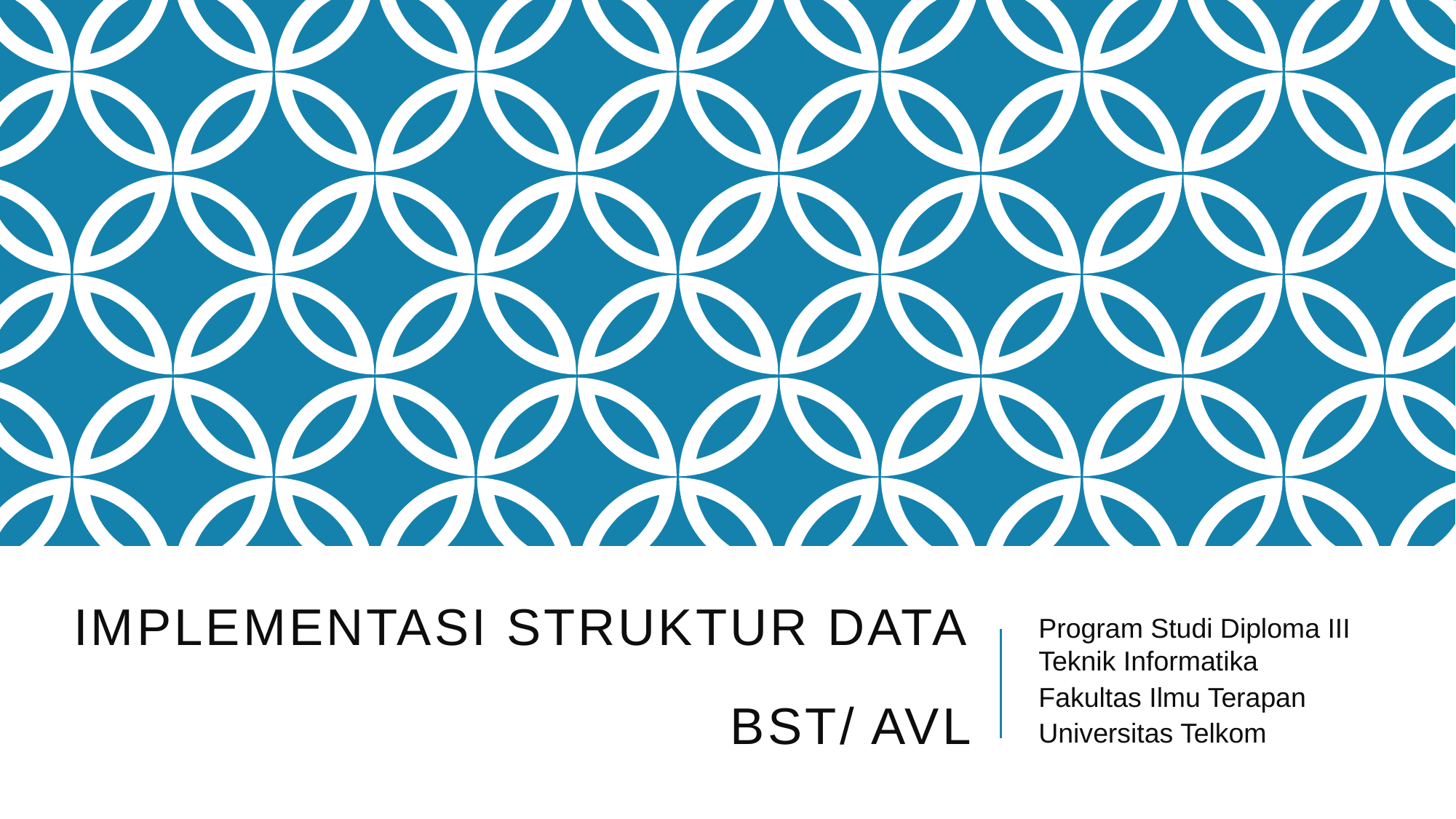

# Implementasi Struktur Data bst/ avl
Program Studi Diploma III Teknik Informatika
Fakultas Ilmu Terapan
Universitas Telkom